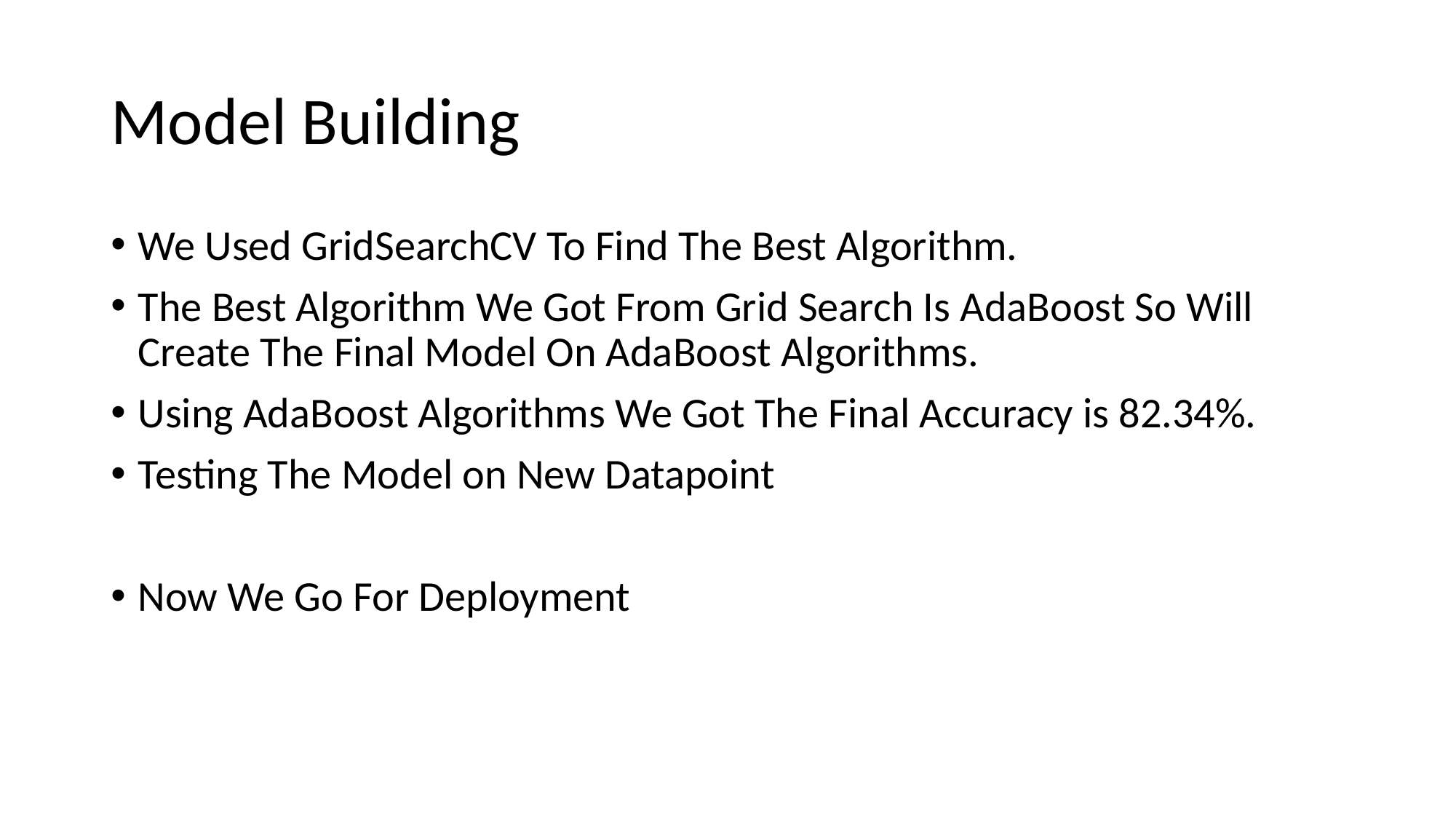

# Model Building
We Used GridSearchCV To Find The Best Algorithm.
The Best Algorithm We Got From Grid Search Is AdaBoost So Will Create The Final Model On AdaBoost Algorithms.
Using AdaBoost Algorithms We Got The Final Accuracy is 82.34%.
Testing The Model on New Datapoint

Now We Go For Deployment